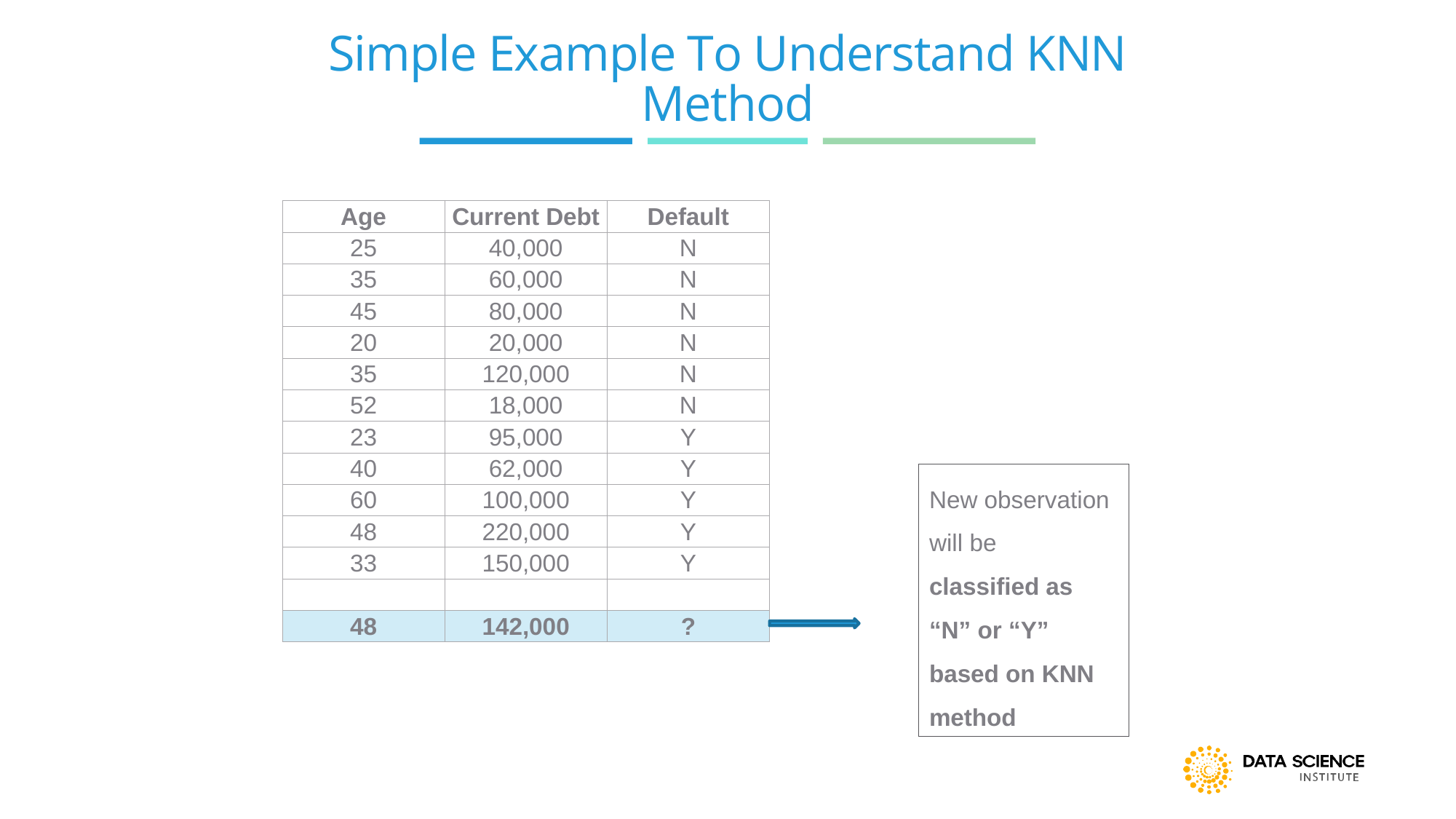

# Simple Example To Understand KNN Method

| Age | Current Debt | Default |
| --- | --- | --- |
| 25 | 40,000 | N |
| 35 | 60,000 | N |
| 45 | 80,000 | N |
| 20 | 20,000 | N |
| 35 | 120,000 | N |
| 52 | 18,000 | N |
| 23 | 95,000 | Y |
| 40 | 62,000 | Y |
| 60 | 100,000 | Y |
| 48 | 220,000 | Y |
| 33 | 150,000 | Y |
|  |  |  |
| 48 | 142,000 | ? |
New observation will be   classified as “N” or “Y” based on KNN method